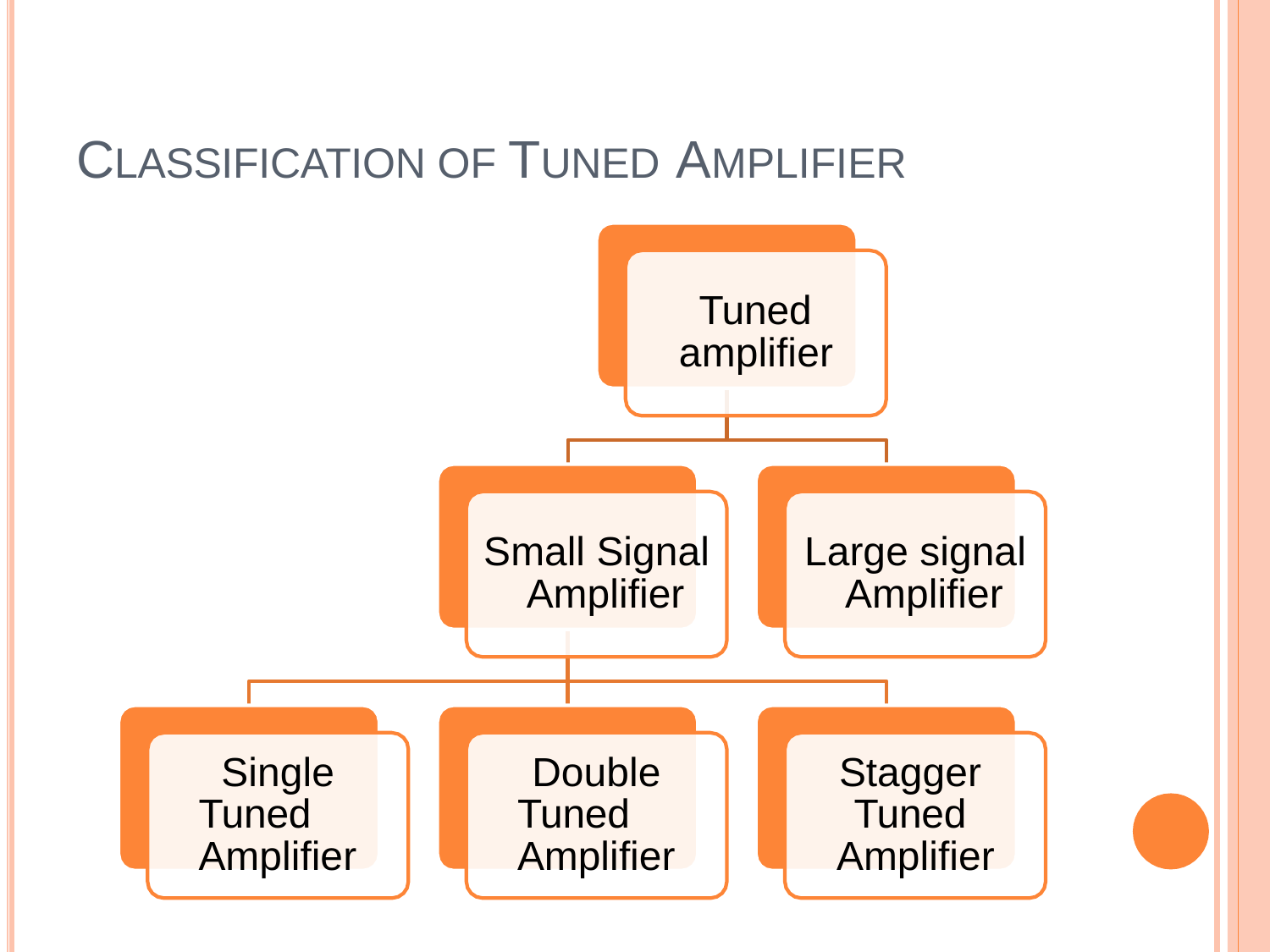

# CLASSIFICATION OF TUNED AMPLIFIER

Tuned  amplifier

Small Signal  Amplifier
Large signal  Amplifier

Single  Tuned  Amplifier
Double  Tuned  Amplifier
Stagger  Tuned  Amplifier